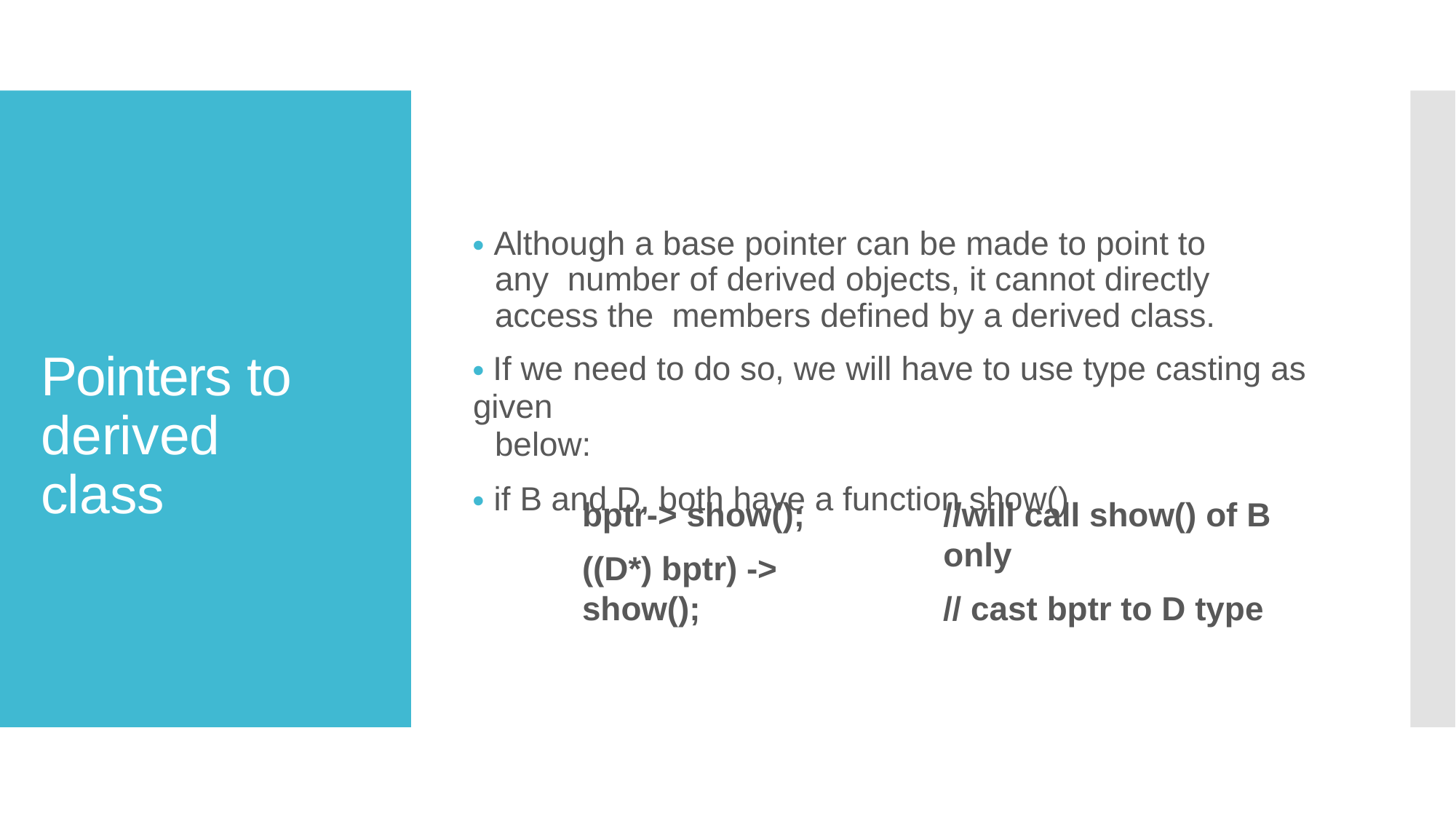

# 🞄 Although a base pointer can be made to point to any  number of derived objects, it cannot directly access the  members defined by a derived class.
Pointers to  derived class
🞄 If we need to do so, we will have to use type casting as given
below:
🞄 if B and D, both have a function show()
bptr-> show();
((D*) bptr) -> show();
//will call show() of B only
// cast bptr to D type